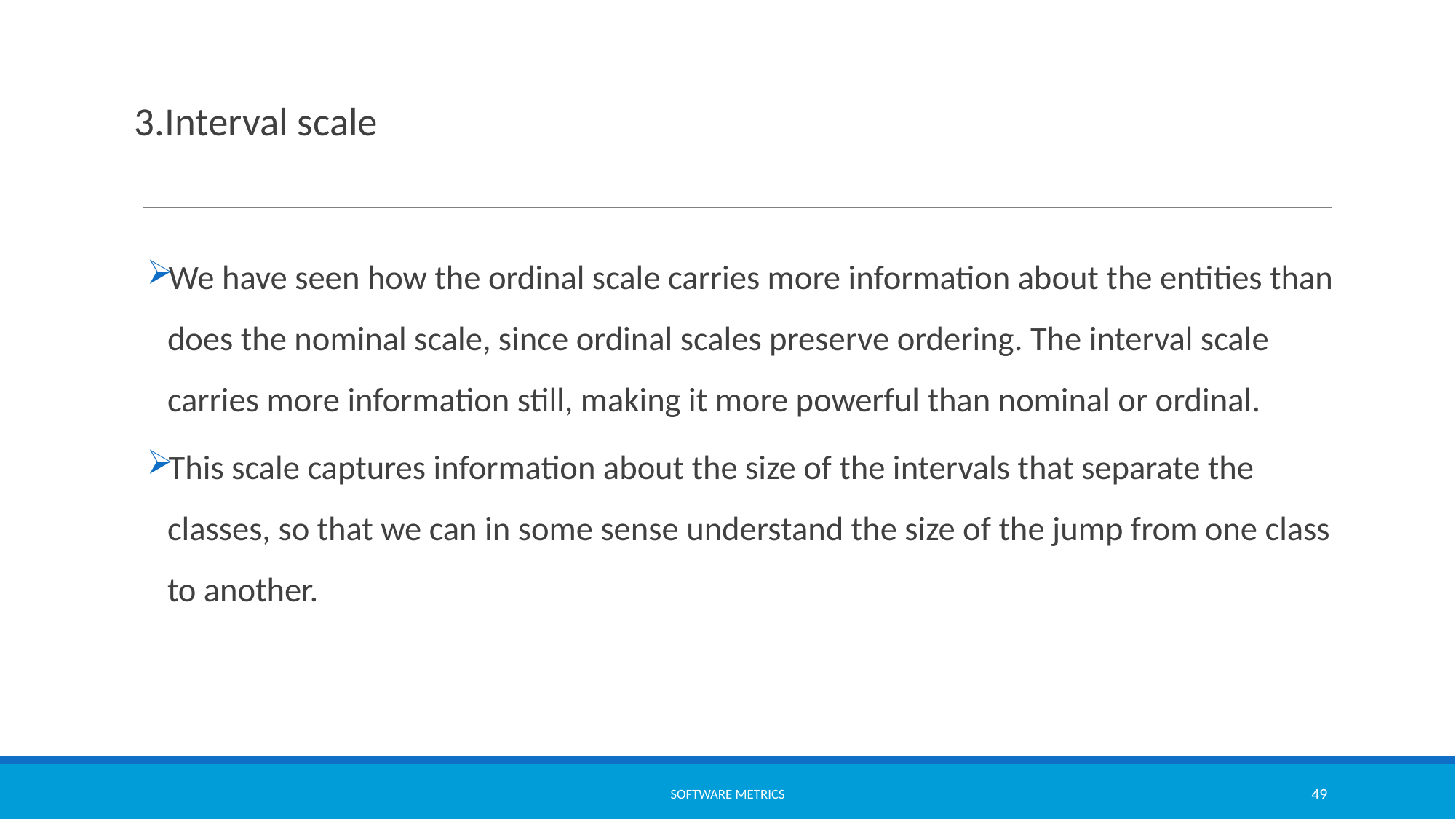

3.Interval scale

We have seen how the ordinal scale carries more information about the entities than does the nominal scale, since ordinal scales preserve ordering. The interval scale carries more information still, making it more powerful than nominal or ordinal.
This scale captures information about the size of the intervals that separate the classes, so that we can in some sense understand the size of the jump from one class to another.
software metrics
49